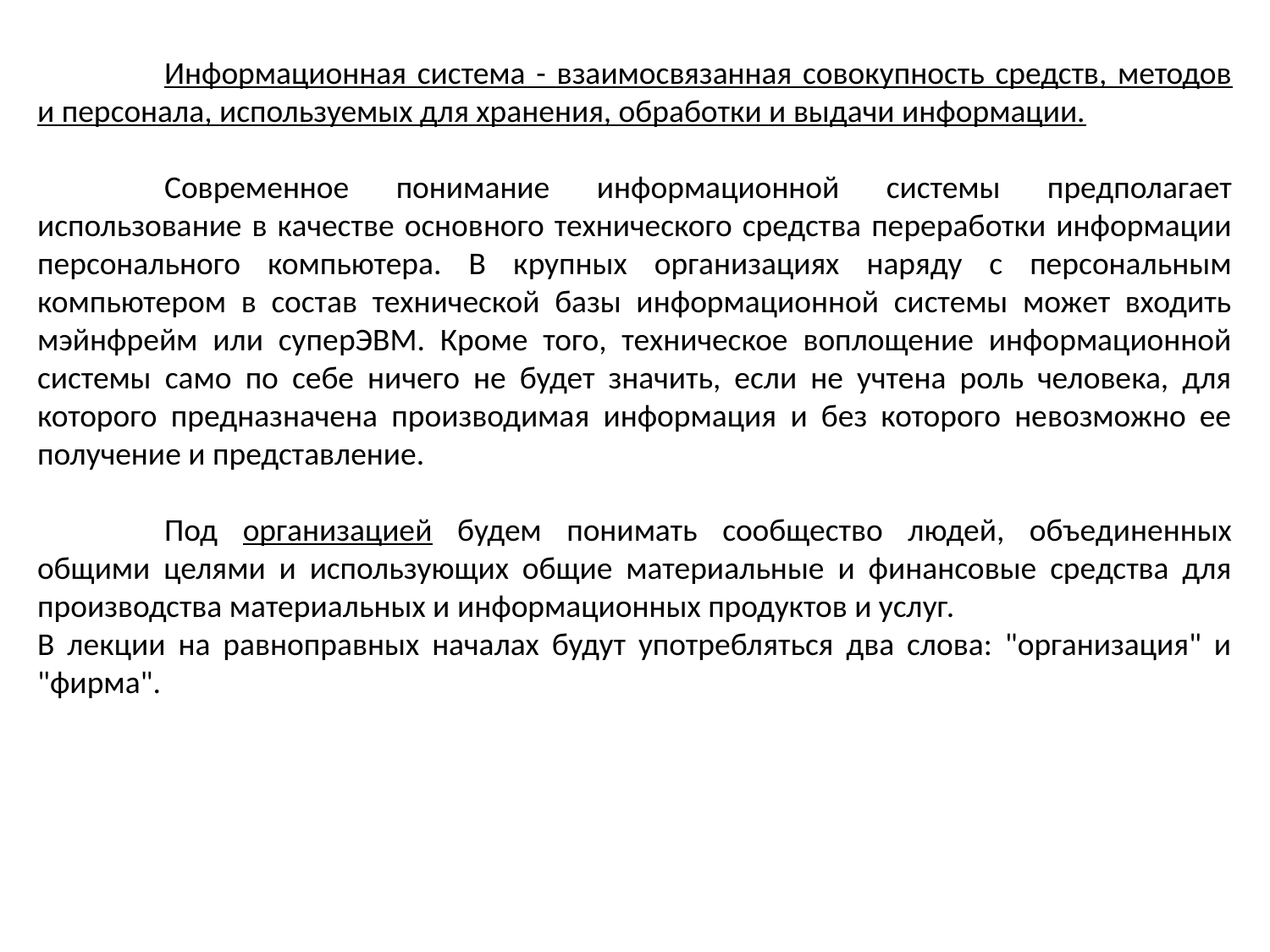

Информационная система - взаимосвязанная совокупность средств, методов и персонала, используемых для хранения, обработки и выдачи информации.

	Современное понимание информационной системы предполагает использование в качестве основного технического средства переработки информации персонального компьютера. В крупных организациях наряду с персональным компьютером в состав технической базы информационной системы может входить мэйнфрейм или суперЭВМ. Кроме того, техническое воплощение информационной системы само по себе ничего не будет значить, если не учтена роль человека, для которого предназначена производимая информация и без которого невозможно ее получение и представление.

	Под организацией будем понимать сообщество людей, объединенных общими целями и использующих общие материальные и финансовые средства для производства материальных и информационных продуктов и услуг.
В лекции на равноправных началах будут употребляться два слова: "организация" и "фирма".